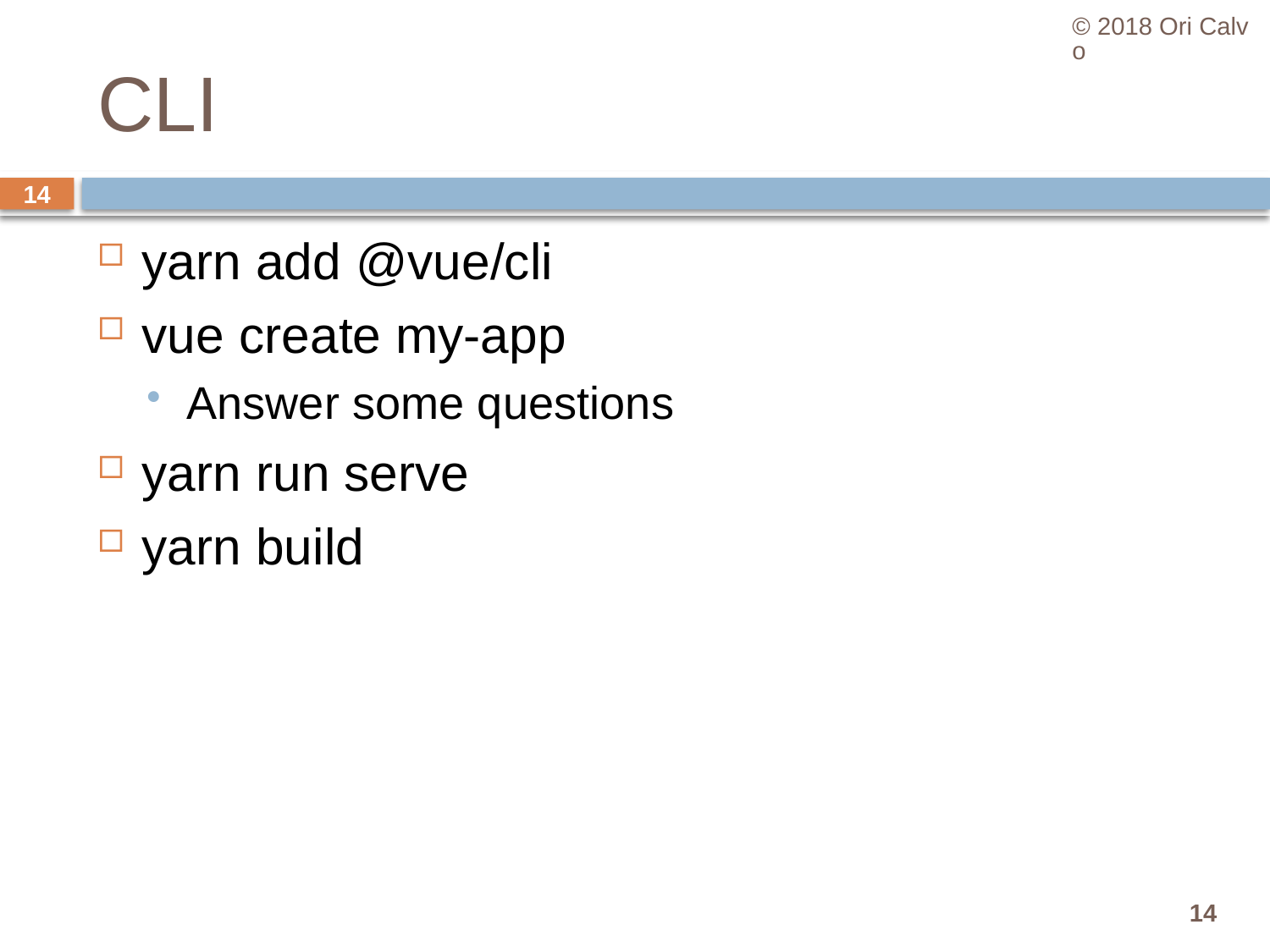

© 2018 Ori Calvo
# CLI
14
yarn add @vue/cli
vue create my-app
Answer some questions
yarn run serve
yarn build